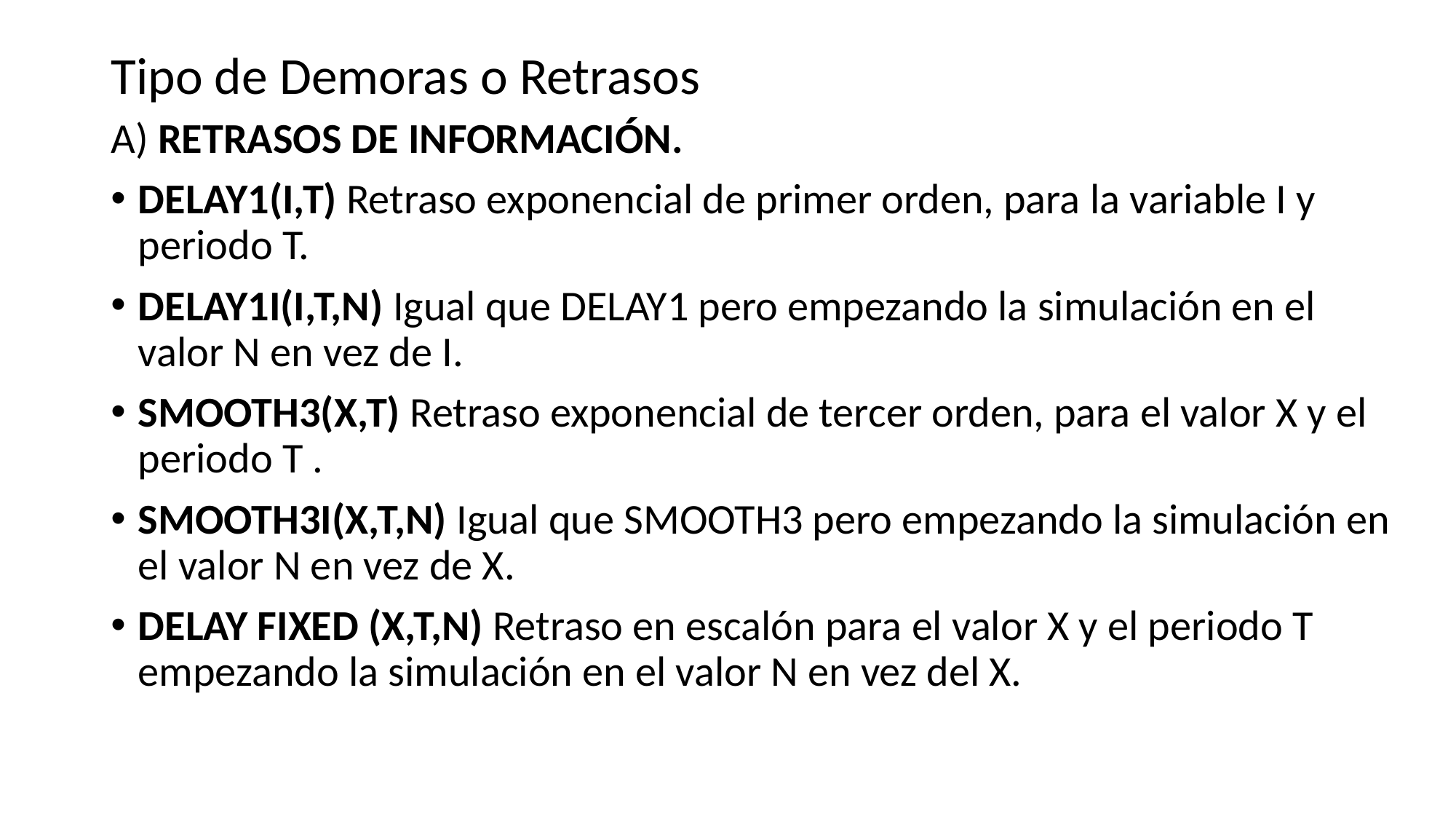

# Tipo de Demoras o Retrasos
A) RETRASOS DE INFORMACIÓN.
DELAY1(I,T) Retraso exponencial de primer orden, para la variable I y periodo T.
DELAY1I(I,T,N) Igual que DELAY1 pero empezando la simulación en el valor N en vez de I.
SMOOTH3(X,T) Retraso exponencial de tercer orden, para el valor X y el periodo T .
SMOOTH3I(X,T,N) Igual que SMOOTH3 pero empezando la simulación en el valor N en vez de X.
DELAY FIXED (X,T,N) Retraso en escalón para el valor X y el periodo T empezando la simulación en el valor N en vez del X.